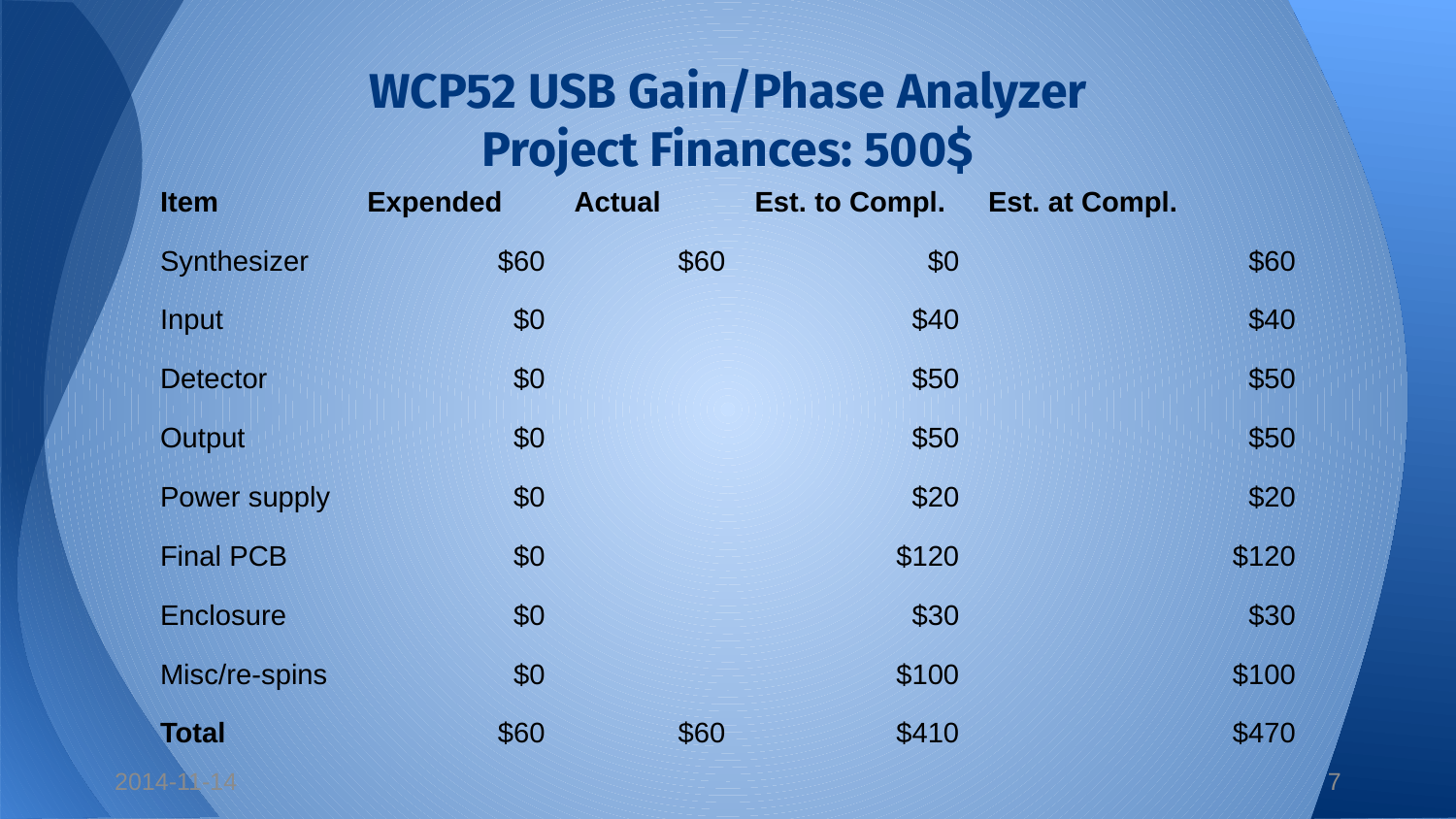

# WCP52 USB Gain/Phase Analyzer
Project Finances: 500$
| Item | Expended | Actual | Est. to Compl. | Est. at Compl. |
| --- | --- | --- | --- | --- |
| Synthesizer | $60 | $60 | $0 | $60 |
| Input | $0 |  | $40 | $40 |
| Detector | $0 |  | $50 | $50 |
| Output | $0 |  | $50 | $50 |
| Power supply | $0 |  | $20 | $20 |
| Final PCB | $0 |  | $120 | $120 |
| Enclosure | $0 |  | $30 | $30 |
| Misc/re-spins | $0 |  | $100 | $100 |
| Total | $60 | $60 | $410 | $470 |
2014-11-14
7